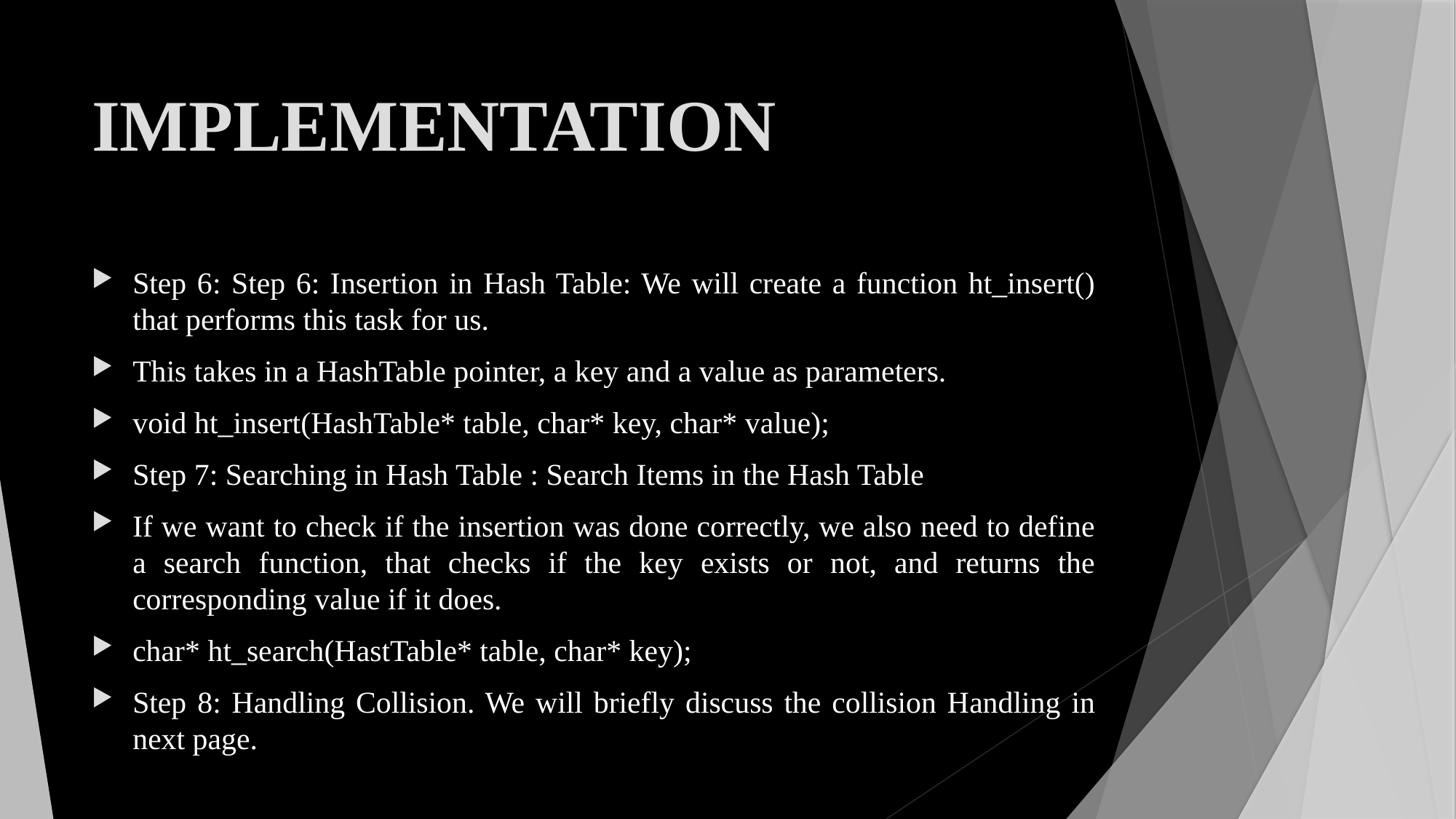

# IMPLEMENTATION
Step 6: Step 6: Insertion in Hash Table: We will create a function ht_insert() that performs this task for us.
This takes in a HashTable pointer, a key and a value as parameters.
void ht_insert(HashTable* table, char* key, char* value);
Step 7: Searching in Hash Table : Search Items in the Hash Table
If we want to check if the insertion was done correctly, we also need to define a search function, that checks if the key exists or not, and returns the corresponding value if it does.
char* ht_search(HastTable* table, char* key);
Step 8: Handling Collision. We will briefly discuss the collision Handling in next page.